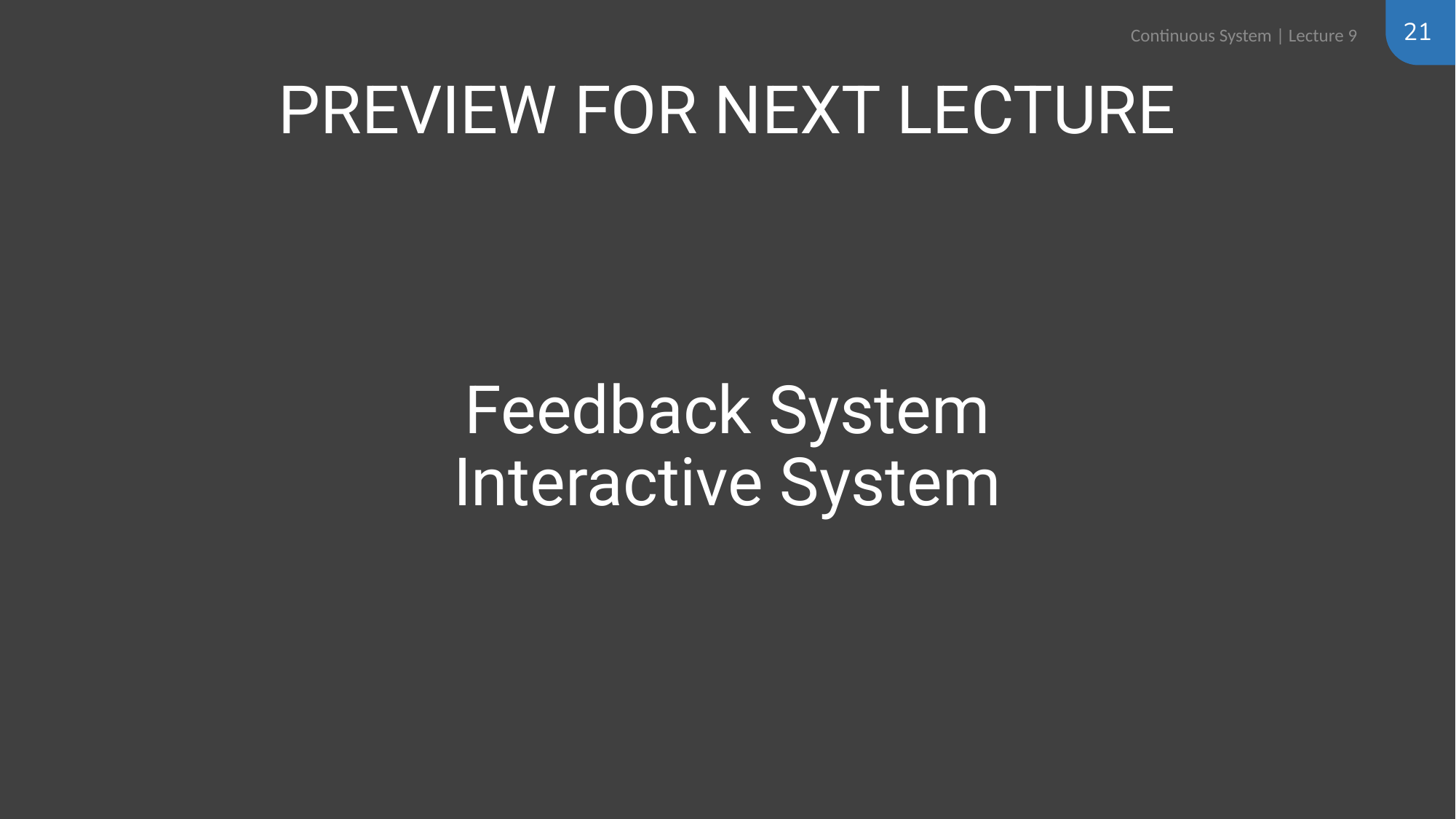

21
Continuous System | Lecture 9
# Feedback System Interactive System